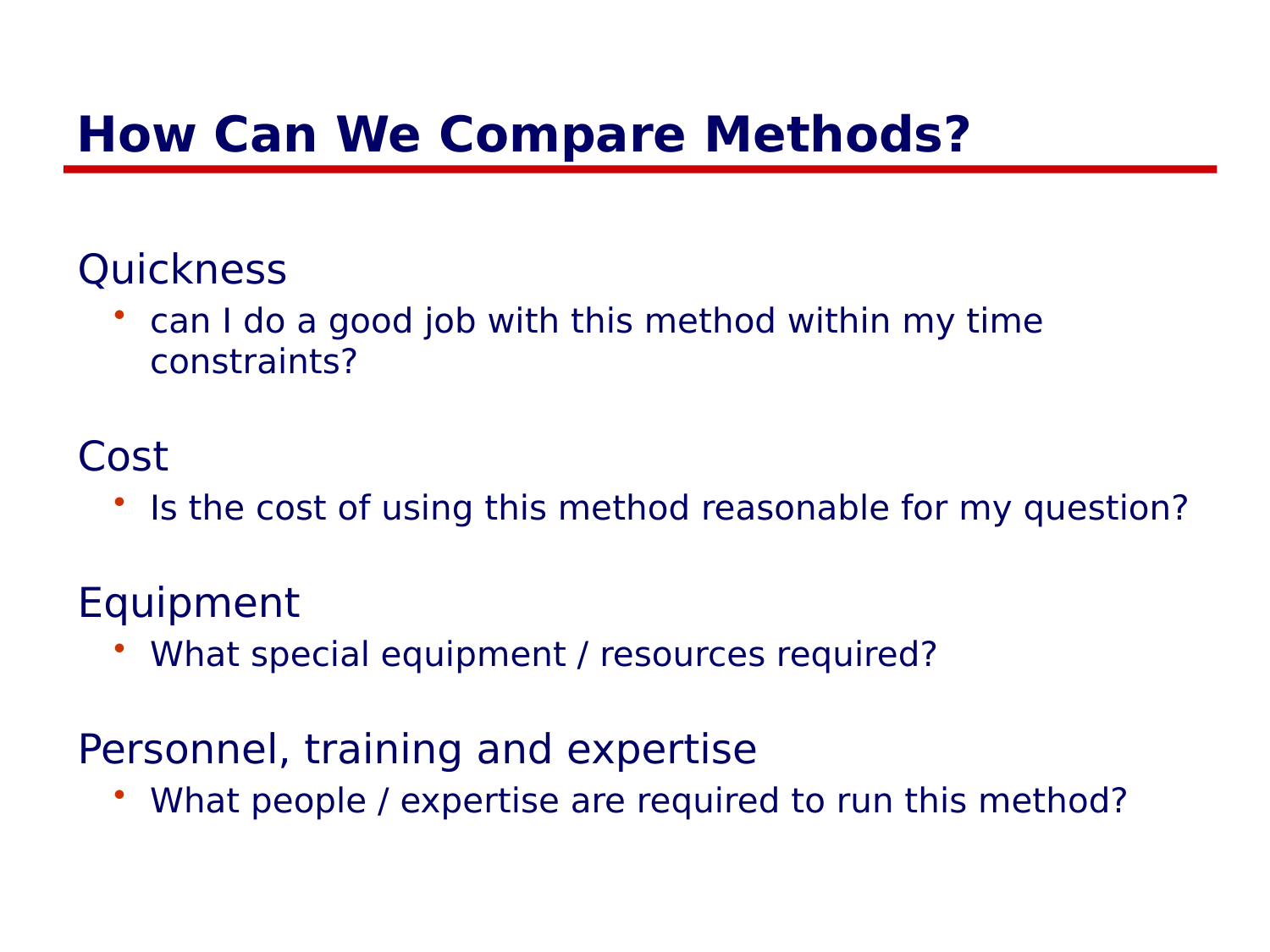

# How Can We Compare Methods?
Quickness
can I do a good job with this method within my time constraints?
Cost
Is the cost of using this method reasonable for my question?
Equipment
What special equipment / resources required?
Personnel, training and expertise
What people / expertise are required to run this method?